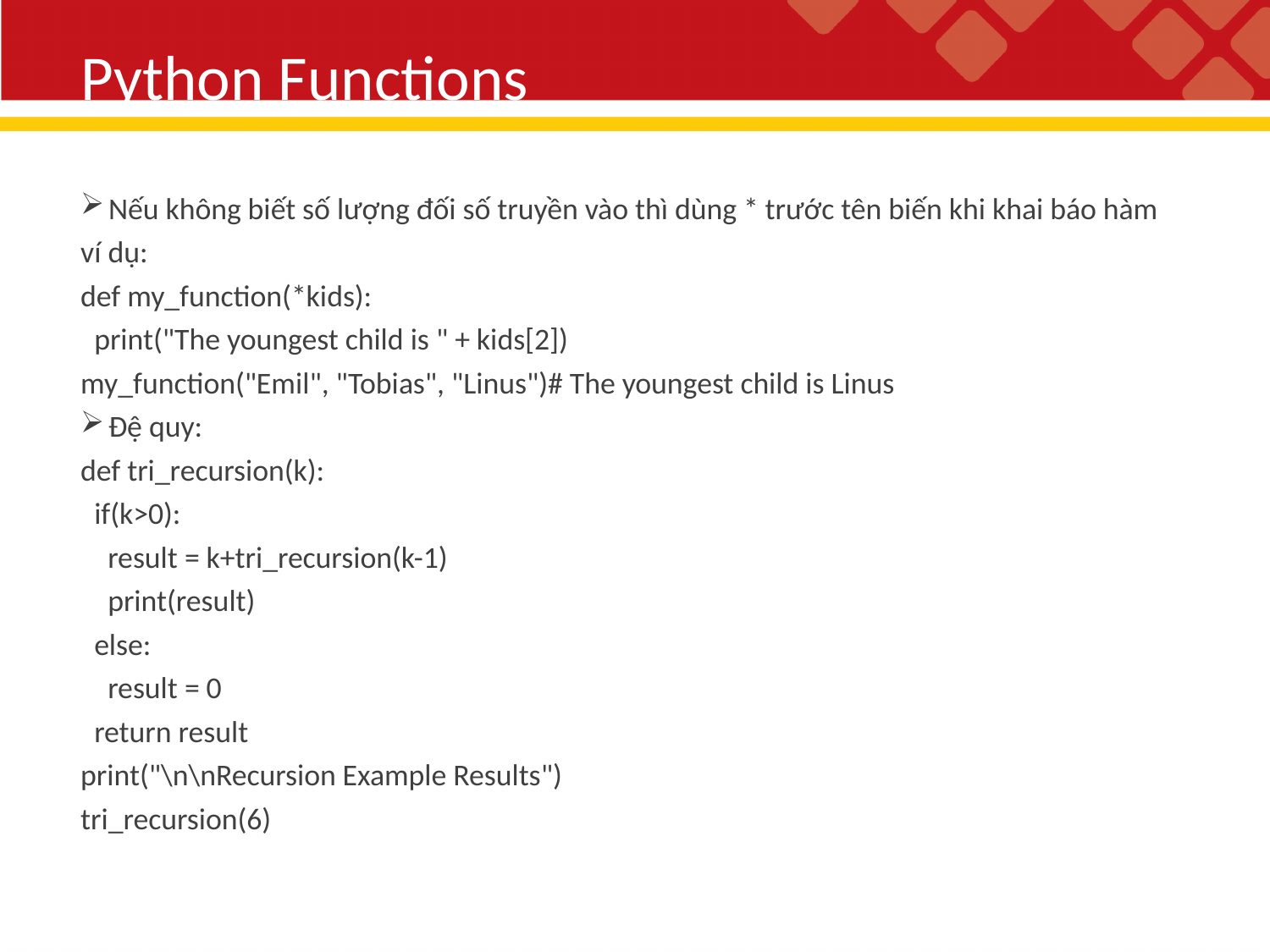

# Python Functions
Nếu không biết số lượng đối số truyền vào thì dùng * trước tên biến khi khai báo hàm
ví dụ:
def my_function(*kids):
  print("The youngest child is " + kids[2])
my_function("Emil", "Tobias", "Linus")# The youngest child is Linus
Đệ quy:
def tri_recursion(k):
  if(k>0):
    result = k+tri_recursion(k-1)
    print(result)
  else:
    result = 0
  return result
print("\n\nRecursion Example Results")
tri_recursion(6)